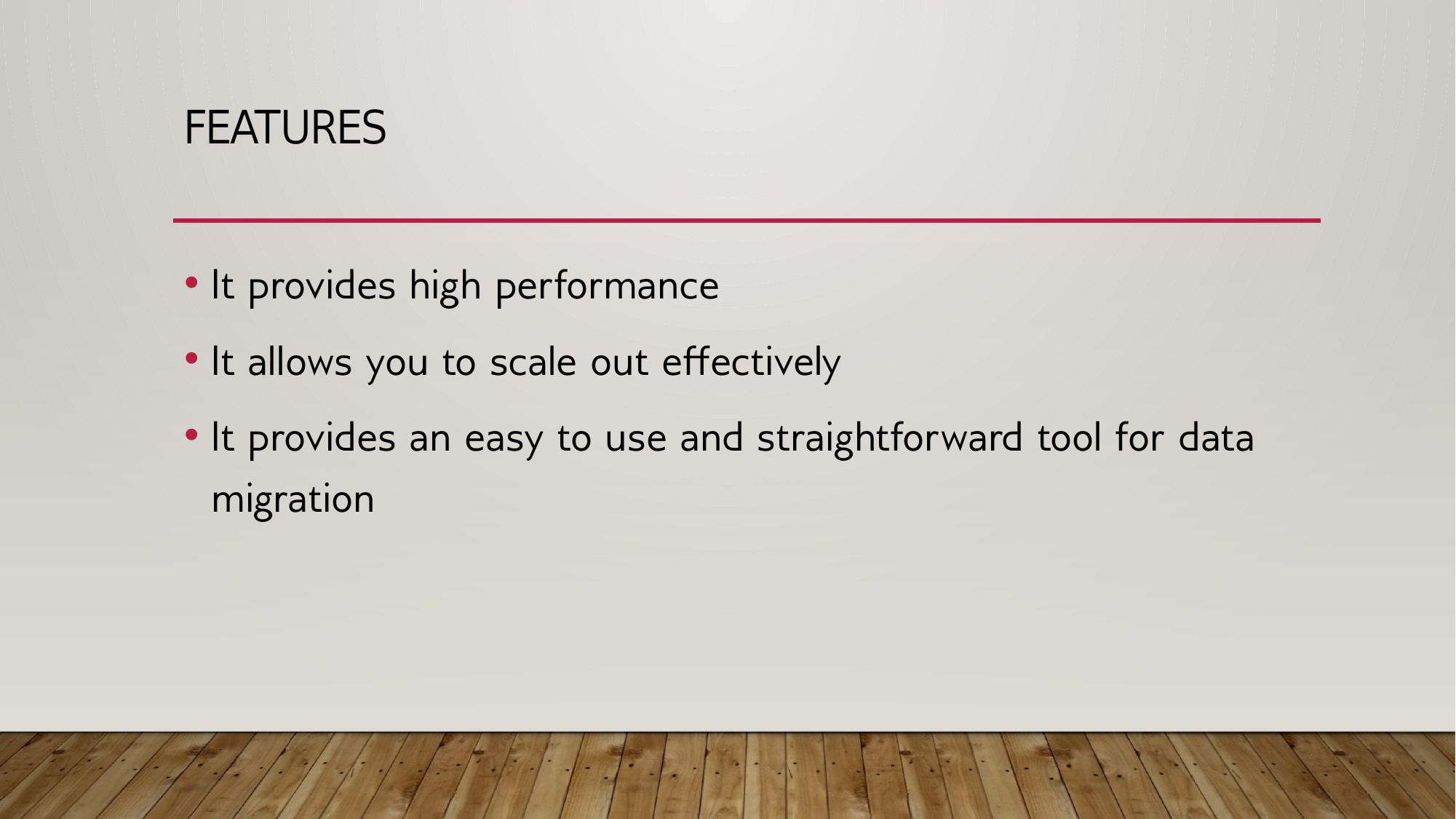

# FEATURES
It provides high performance
It allows you to scale out effectively
It provides an easy to use and straightforward tool for data migration